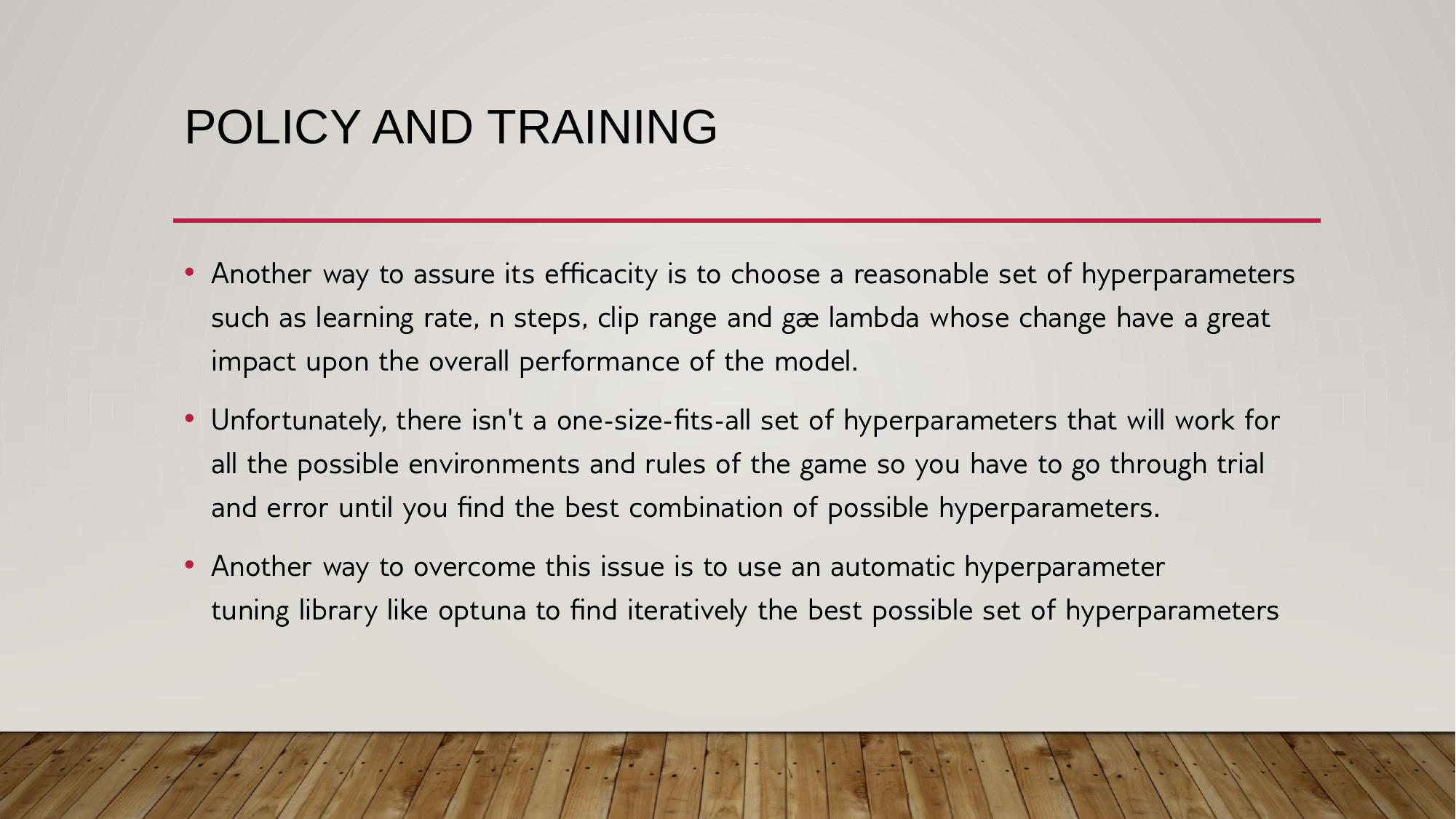

# POLICY AND TRAINING
Another way to assure its efficacity is to choose a reasonable set of hyperparameters such as learning rate, n steps, clip range and gae lambda whose change have a great impact upon the overall performance of the model.
Unfortunately, there isn't a one-size-fits-all set of hyperparameters that will work for all the possible environments and rules of the game so you have to go through trial and error until you find the best combination of possible hyperparameters.
Another way to overcome this issue is to use an automatic hyperparameter tuning library like optuna to find iteratively the best possible set of hyperparameters